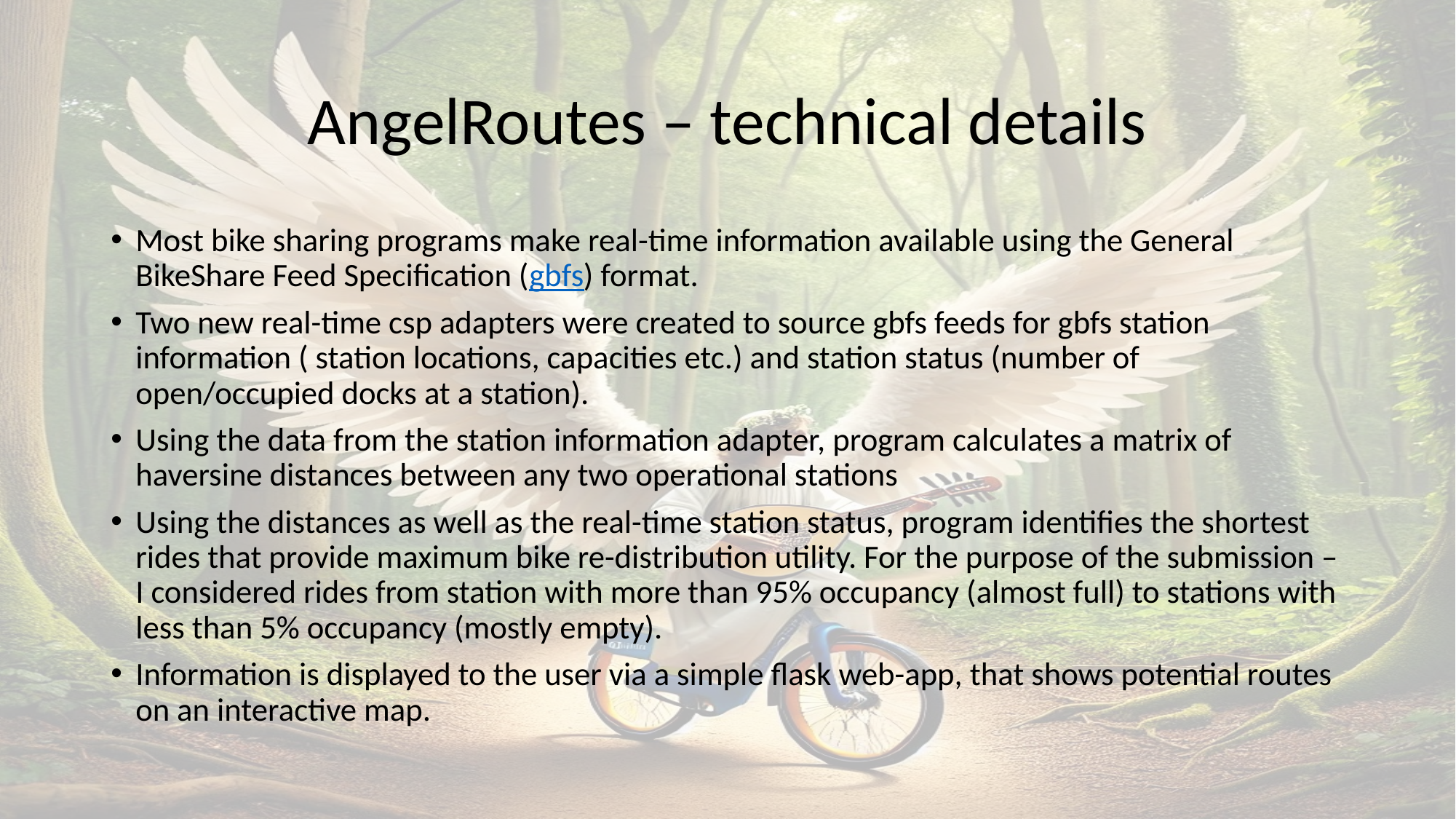

# AngelRoutes – technical details
Most bike sharing programs make real-time information available using the General BikeShare Feed Specification (gbfs) format.
Two new real-time csp adapters were created to source gbfs feeds for gbfs station information ( station locations, capacities etc.) and station status (number of open/occupied docks at a station).
Using the data from the station information adapter, program calculates a matrix of haversine distances between any two operational stations
Using the distances as well as the real-time station status, program identifies the shortest rides that provide maximum bike re-distribution utility. For the purpose of the submission – I considered rides from station with more than 95% occupancy (almost full) to stations with less than 5% occupancy (mostly empty).
Information is displayed to the user via a simple flask web-app, that shows potential routes on an interactive map.